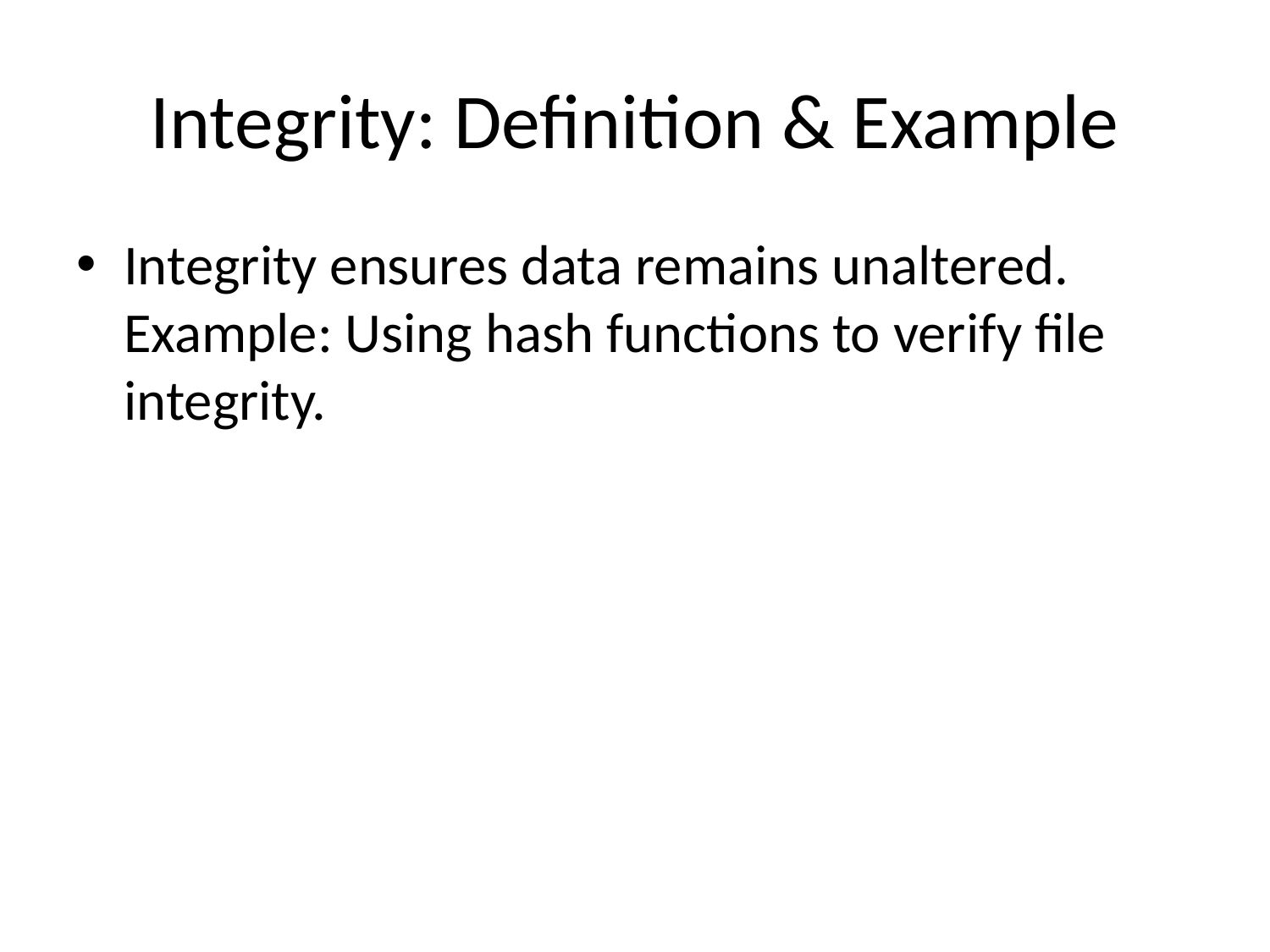

# Integrity: Definition & Example
Integrity ensures data remains unaltered. Example: Using hash functions to verify file integrity.